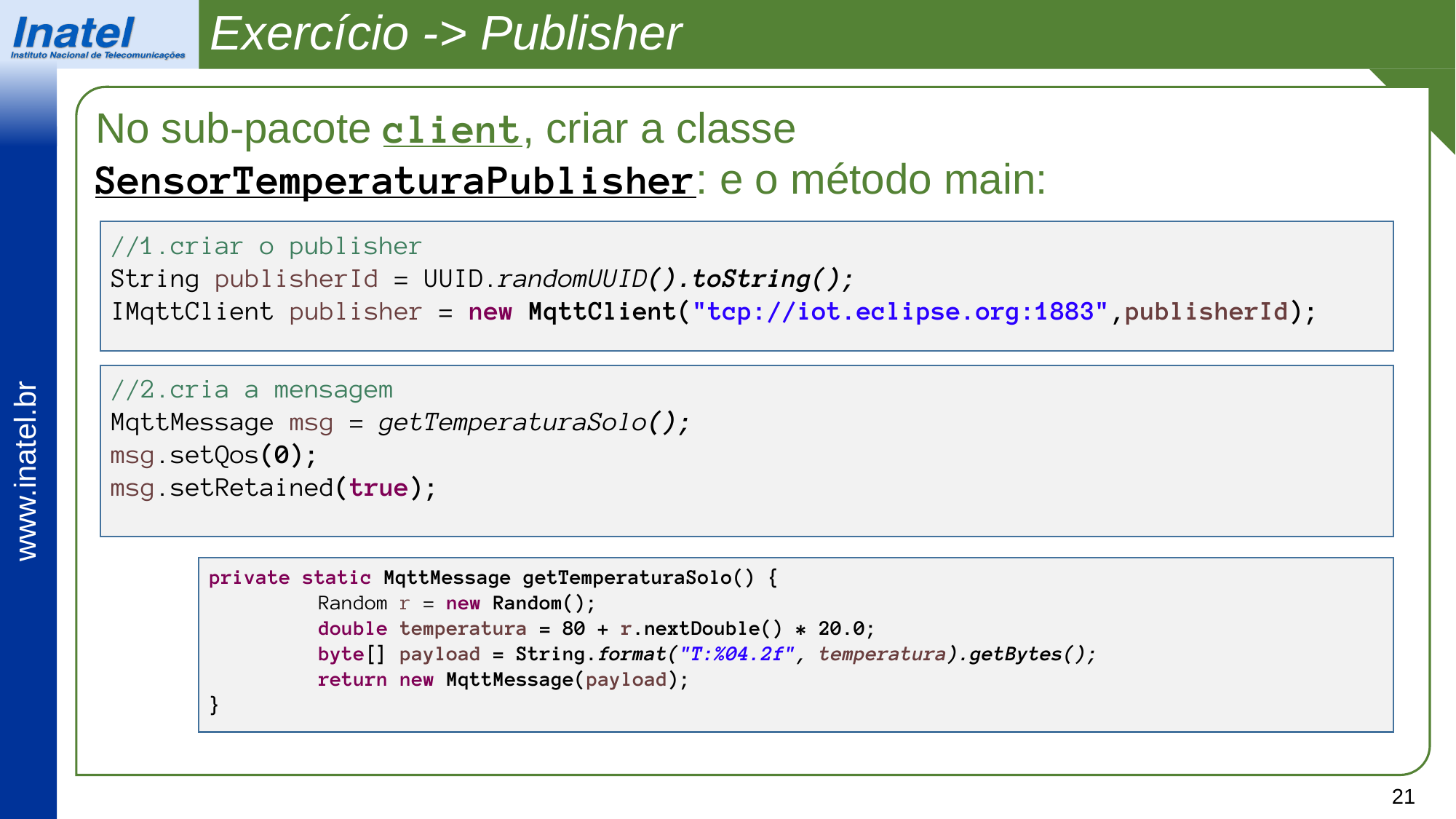

Exercício -> Publisher

No sub-pacote client, criar a classe SensorTemperaturaPublisher: e o método main:

//1.criar o publisher
String publisherId = UUID.randomUUID().toString();
IMqttClient publisher = new MqttClient("tcp://iot.eclipse.org:1883",publisherId);

//2.cria a mensagem
MqttMessage msg = getTemperaturaSolo();
msg.setQos(0);
msg.setRetained(true);

private static MqttMessage getTemperaturaSolo() {
	Random r = new Random();
	double temperatura = 80 + r.nextDouble() * 20.0;
	byte[] payload = String.format("T:%04.2f", temperatura).getBytes();
	return new MqttMessage(payload);
}